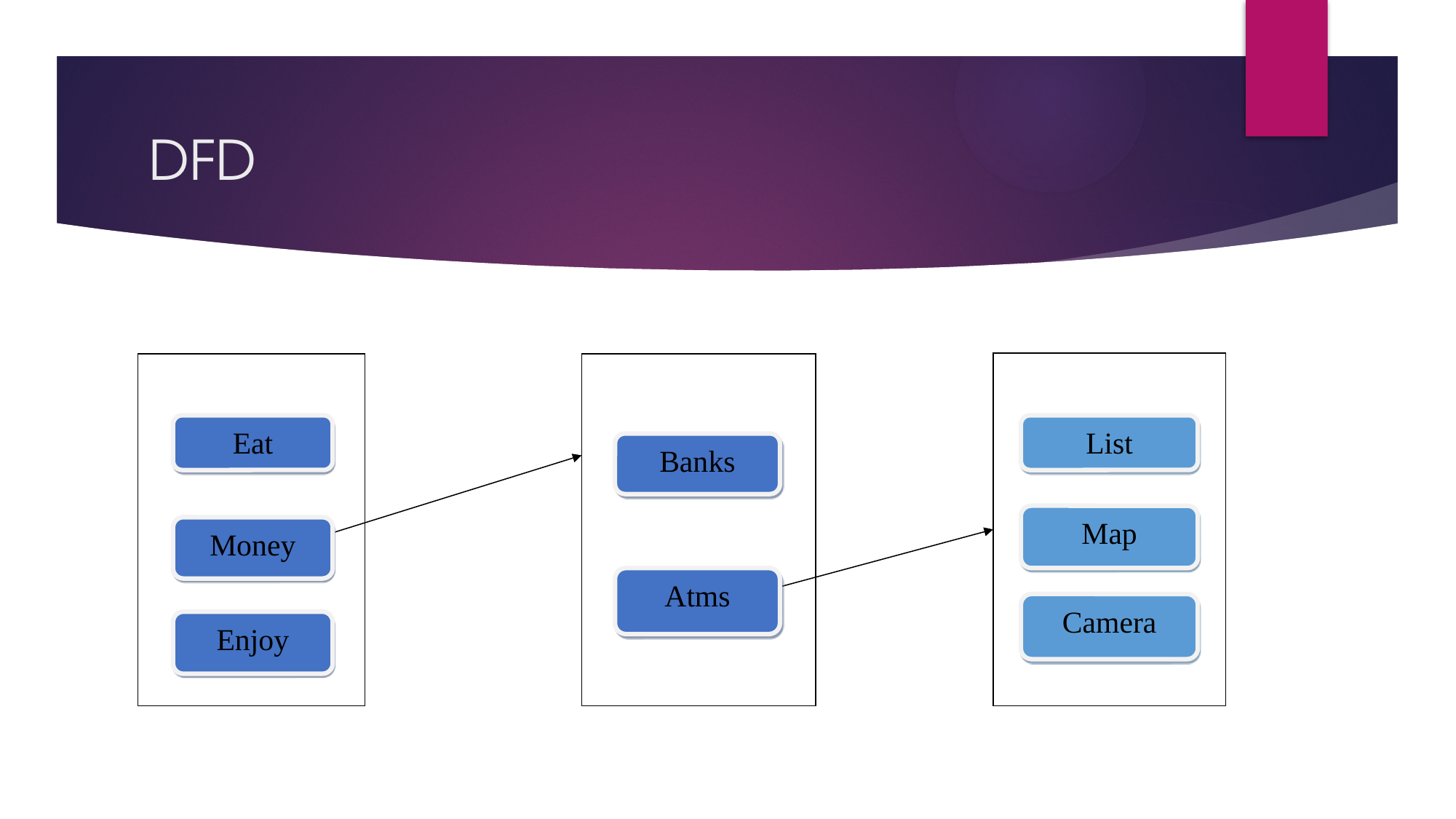

# DFD

Eat
List
Banks
Map
Money
Atms
Camera
Enjoy